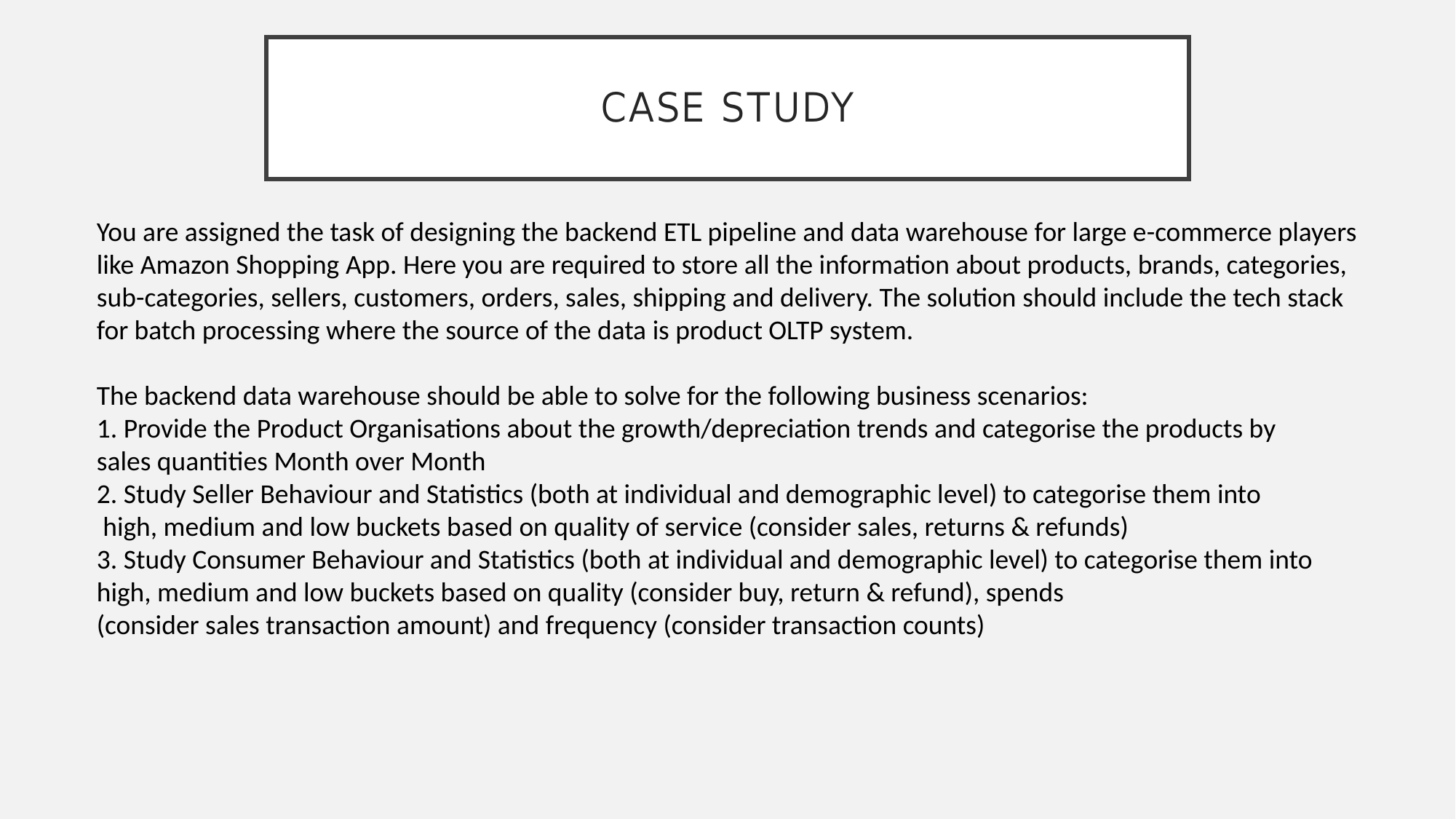

# Case Study
You are assigned the task of designing the backend ETL pipeline and data warehouse for large e-commerce players
like Amazon Shopping App. Here you are required to store all the information about products, brands, categories,
sub-categories, sellers, customers, orders, sales, shipping and delivery. The solution should include the tech stack
for batch processing where the source of the data is product OLTP system.

The backend data warehouse should be able to solve for the following business scenarios:
1. Provide the Product Organisations about the growth/depreciation trends and categorise the products by
sales quantities Month over Month
2. Study Seller Behaviour and Statistics (both at individual and demographic level) to categorise them into
 high, medium and low buckets based on quality of service (consider sales, returns & refunds)
3. Study Consumer Behaviour and Statistics (both at individual and demographic level) to categorise them into
high, medium and low buckets based on quality (consider buy, return & refund), spends
(consider sales transaction amount) and frequency (consider transaction counts)